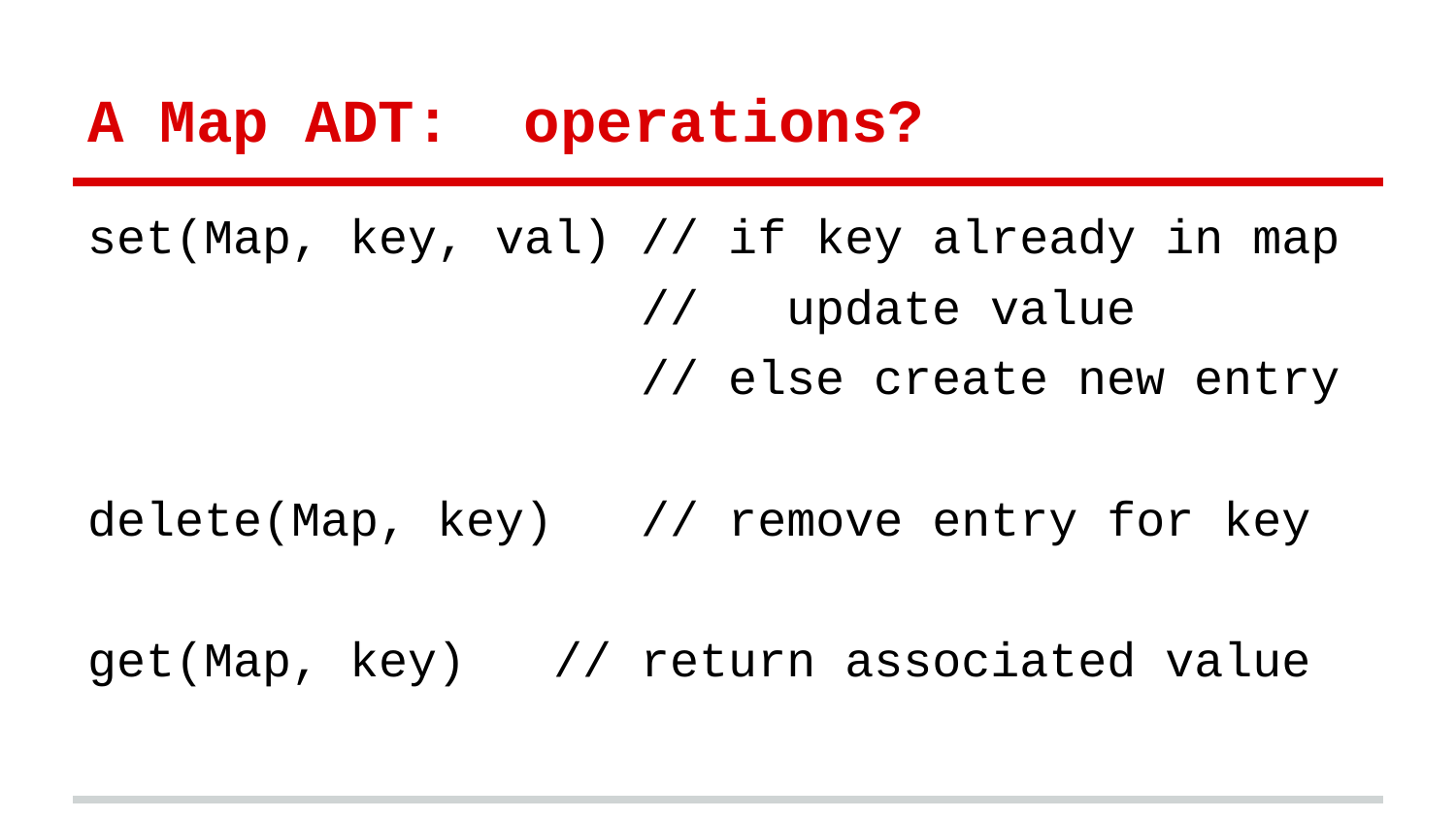

# A Map ADT:  operations?
set(Map, key, val) // if key already in map
                   //   update value
                   // else create new entry

delete(Map, key)   // remove entry for key

get(Map, key)   // return associated value